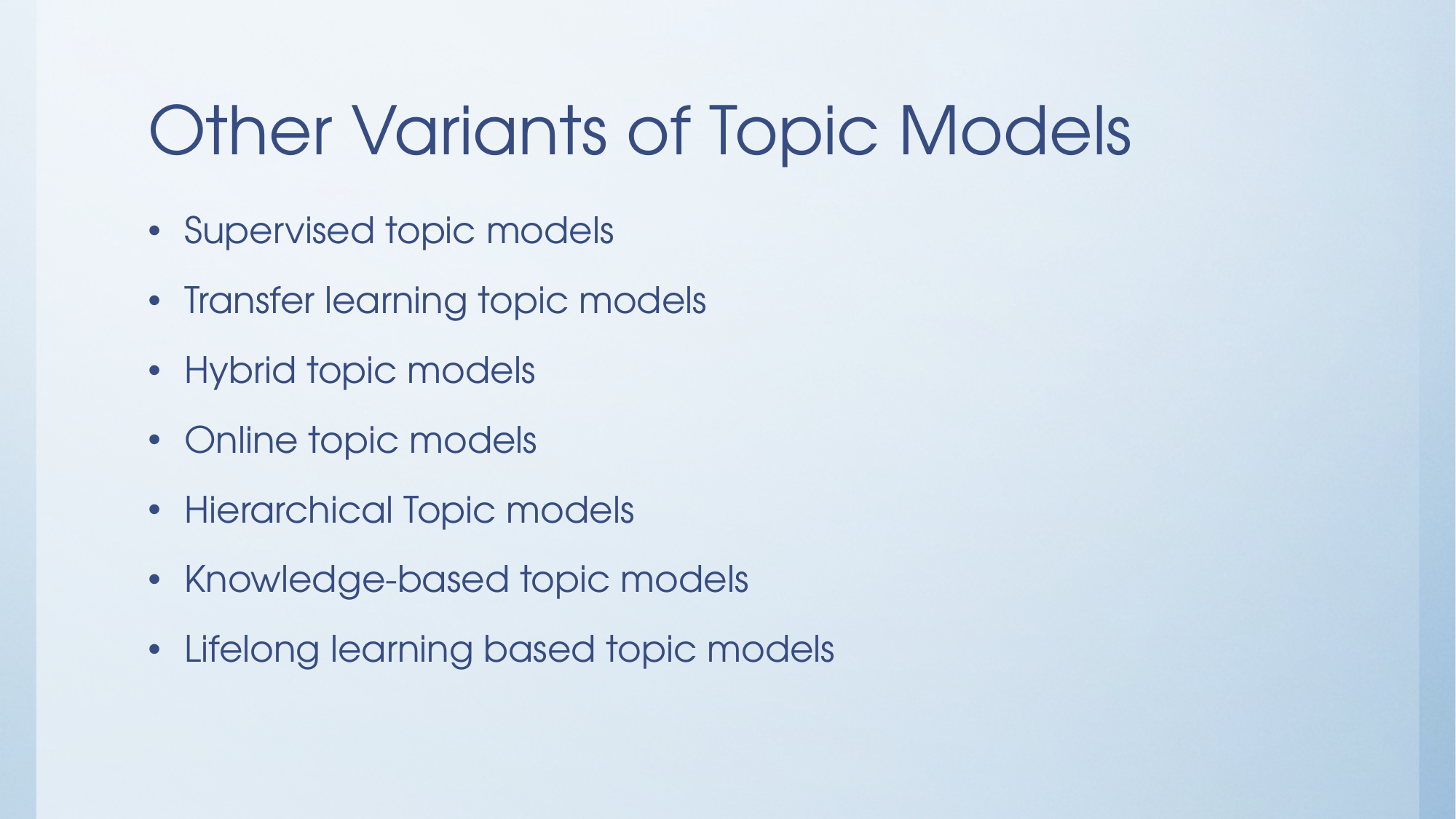

# Other Variants of Topic Models
Supervised topic models
Transfer learning topic models
Hybrid topic models
Online topic models
Hierarchical Topic models
Knowledge-based topic models
Lifelong learning based topic models